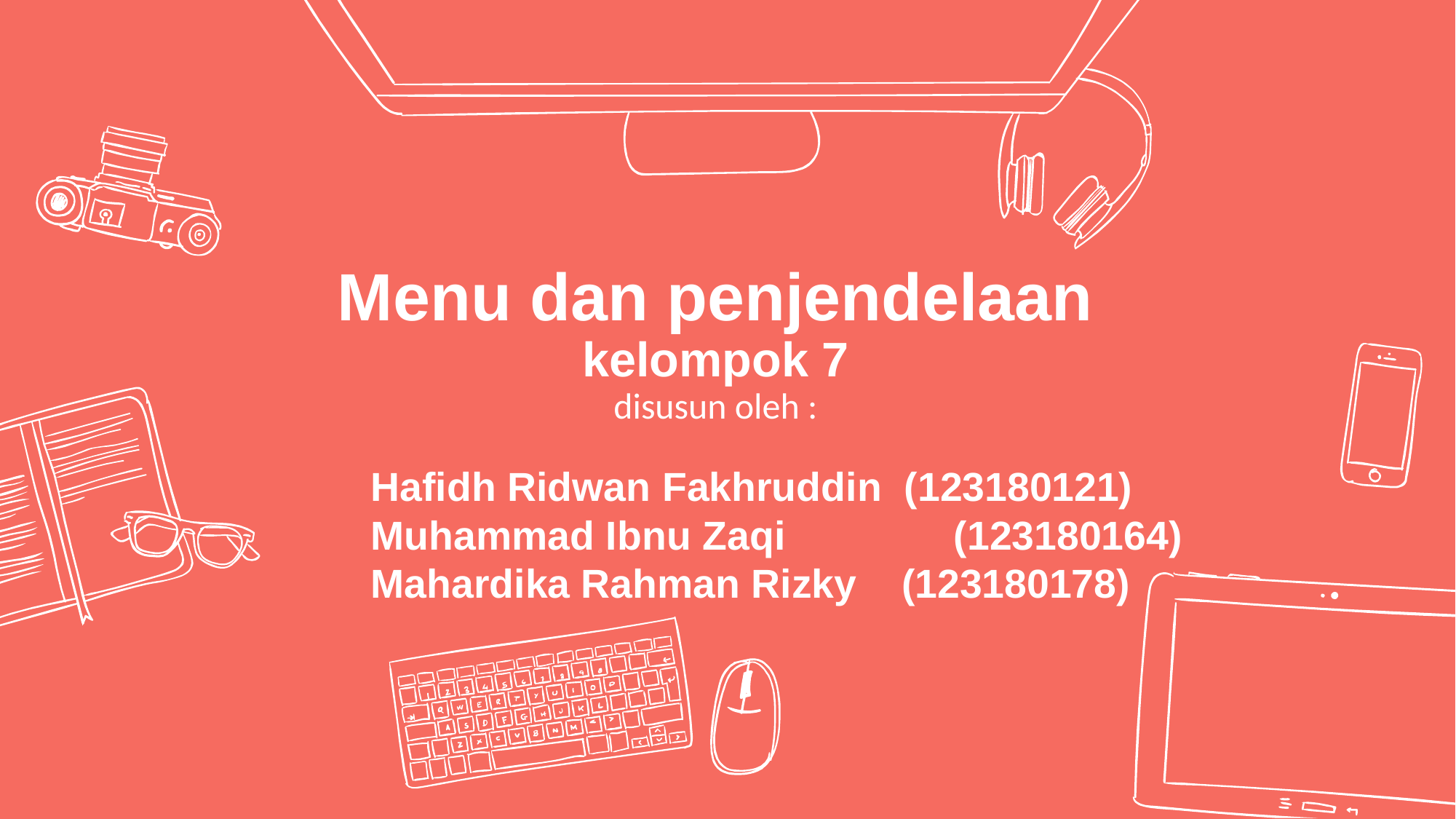

# Menu dan penjendelaan kelompok 7 disusun oleh :

Hafidh Ridwan Fakhruddin  (123180121)
Muhammad Ibnu Zaqi               (123180164)
Mahardika Rahman Rizky    (123180178)